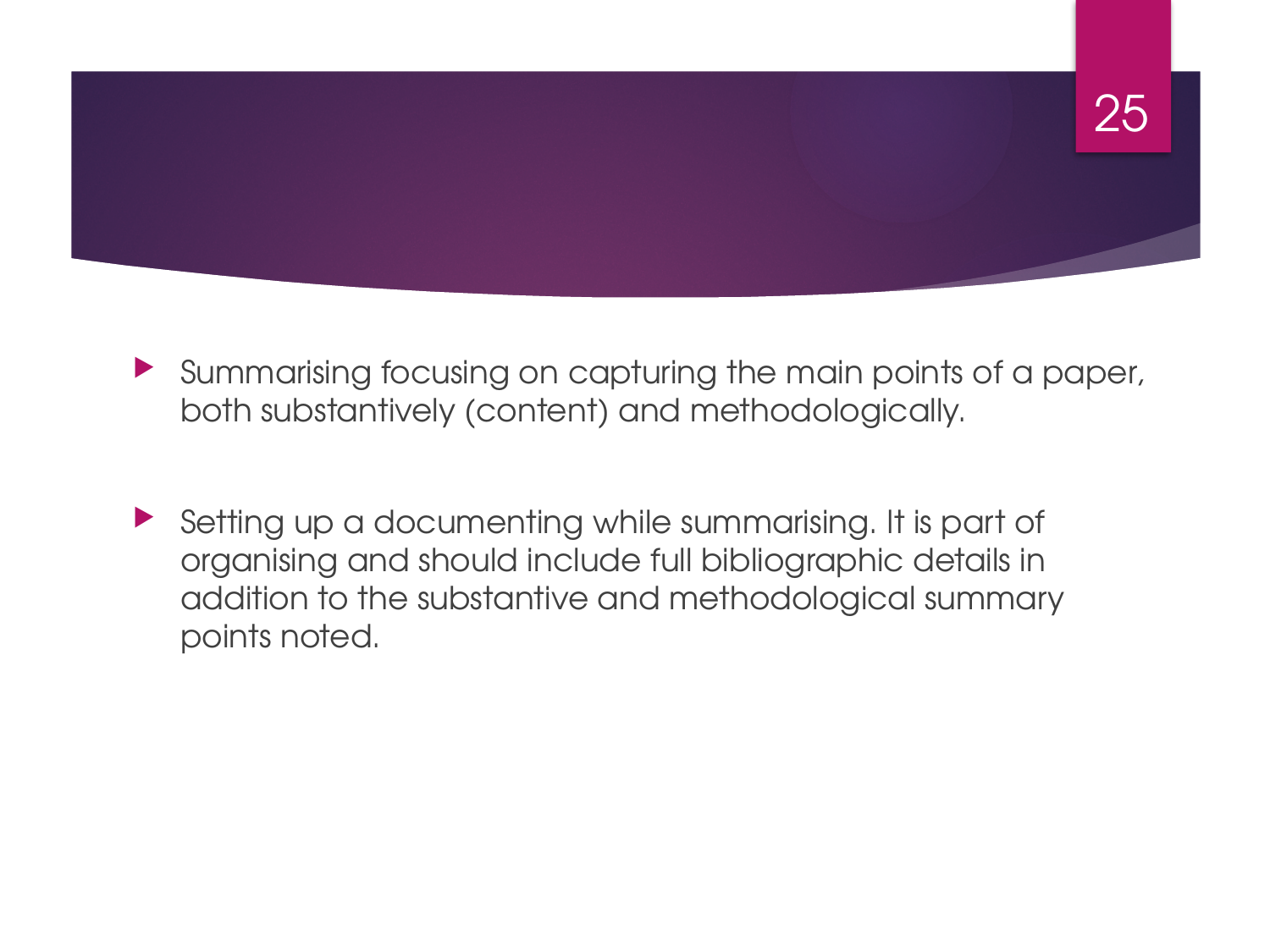

25
#
Summarising focusing on capturing the main points of a paper, both substantively (content) and methodologically.

Setting up a documenting while summarising. It is part of organising and should include full bibliographic details in addition to the substantive and methodological summary points noted.